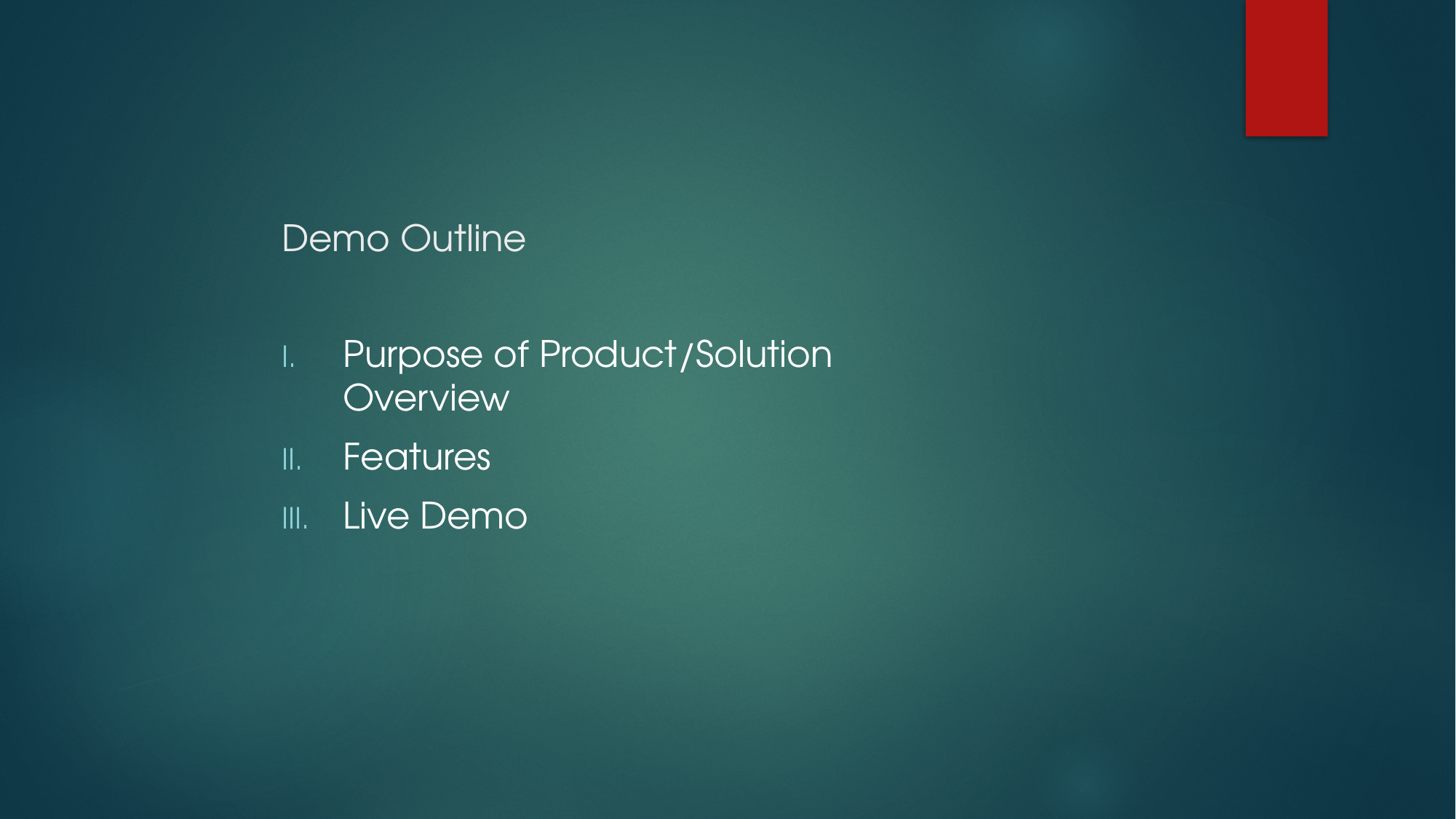

# Demo Outline
Purpose of Product/Solution Overview
Features
Live Demo